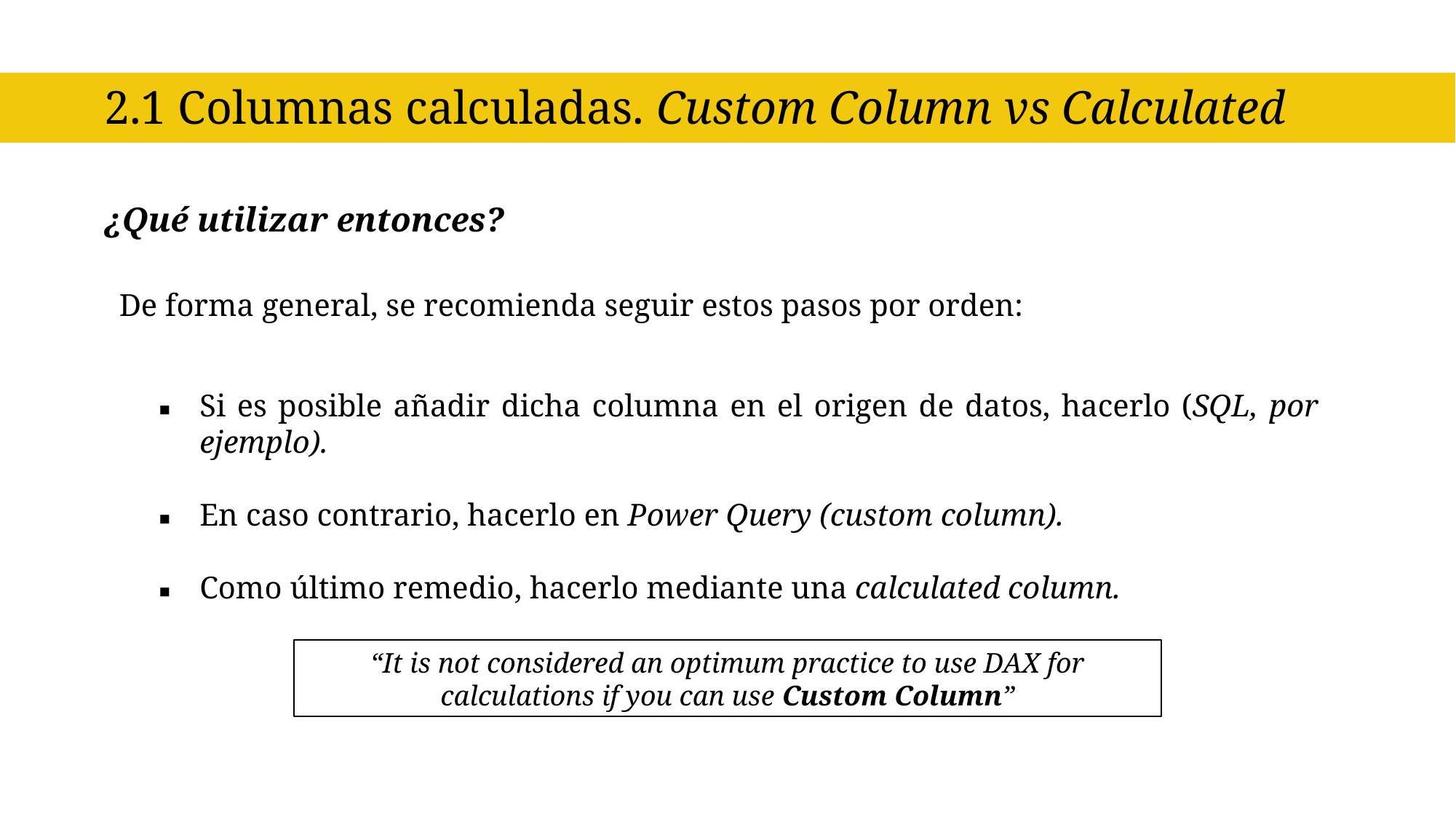

2.1 Columnas calculadas. Custom Column vs Calculated
¿Qué utilizar entonces?
De forma general, se recomienda seguir estos pasos por orden:

Si es posible añadir dicha columna en el origen de datos, hacerlo (SQL, por ejemplo).

En caso contrario, hacerlo en Power Query (custom column).

Como último remedio, hacerlo mediante una calculated column.

“It is not considered an optimum practice to use DAX for calculations if you can use Custom Column”